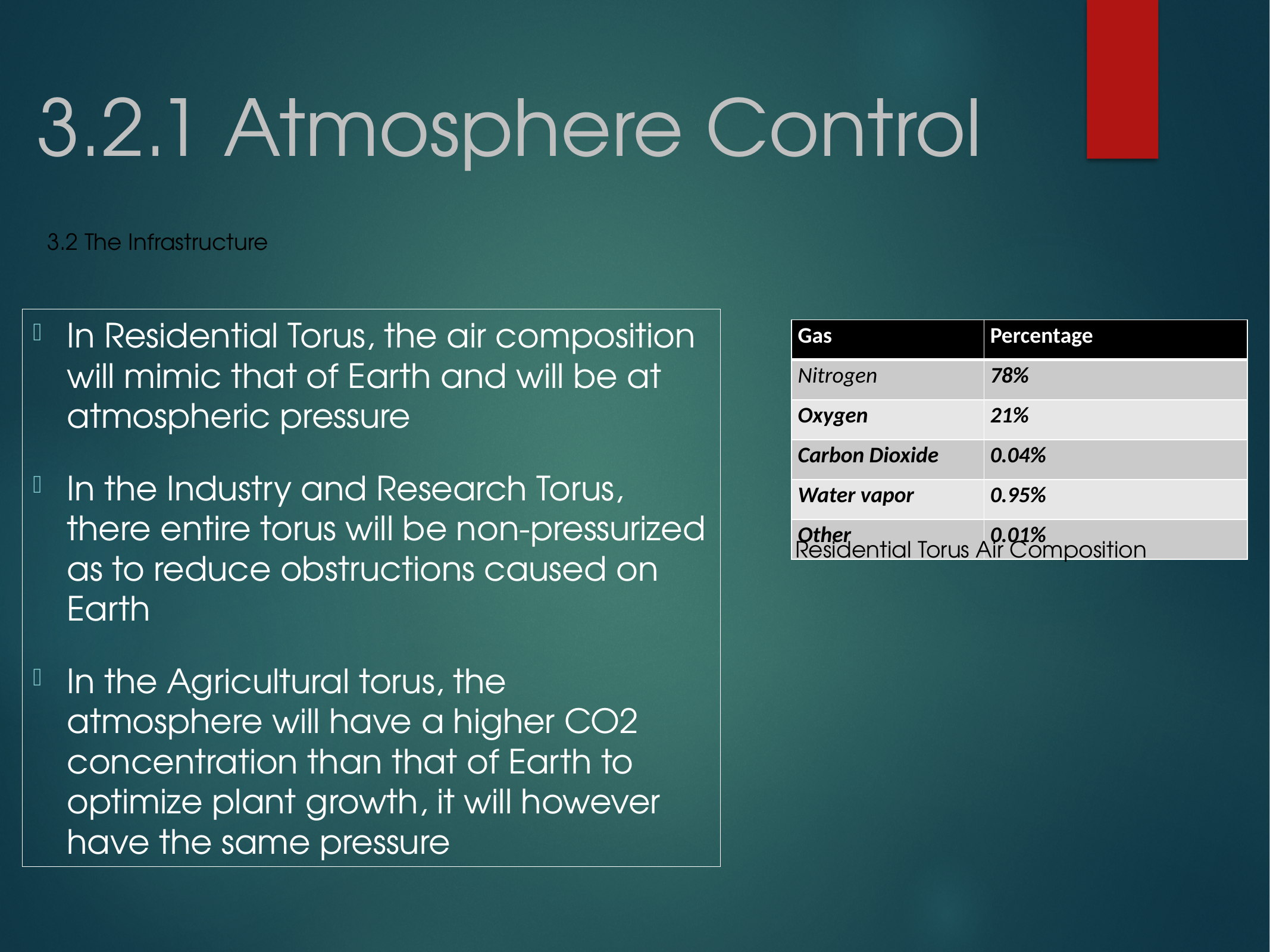

3.2.1 Atmosphere Control
# 3.2 The Infrastructure
In Residential Torus, the air composition will mimic that of Earth and will be at atmospheric pressure
In the Industry and Research Torus, there entire torus will be non-pressurized as to reduce obstructions caused on Earth
In the Agricultural torus, the atmosphere will have a higher CO2 concentration than that of Earth to optimize plant growth, it will however have the same pressure
| Gas | Percentage |
| --- | --- |
| Nitrogen | 78% |
| Oxygen | 21% |
| Carbon Dioxide | 0.04% |
| Water vapor | 0.95% |
| Other | 0.01% |
Residential Torus Air Composition